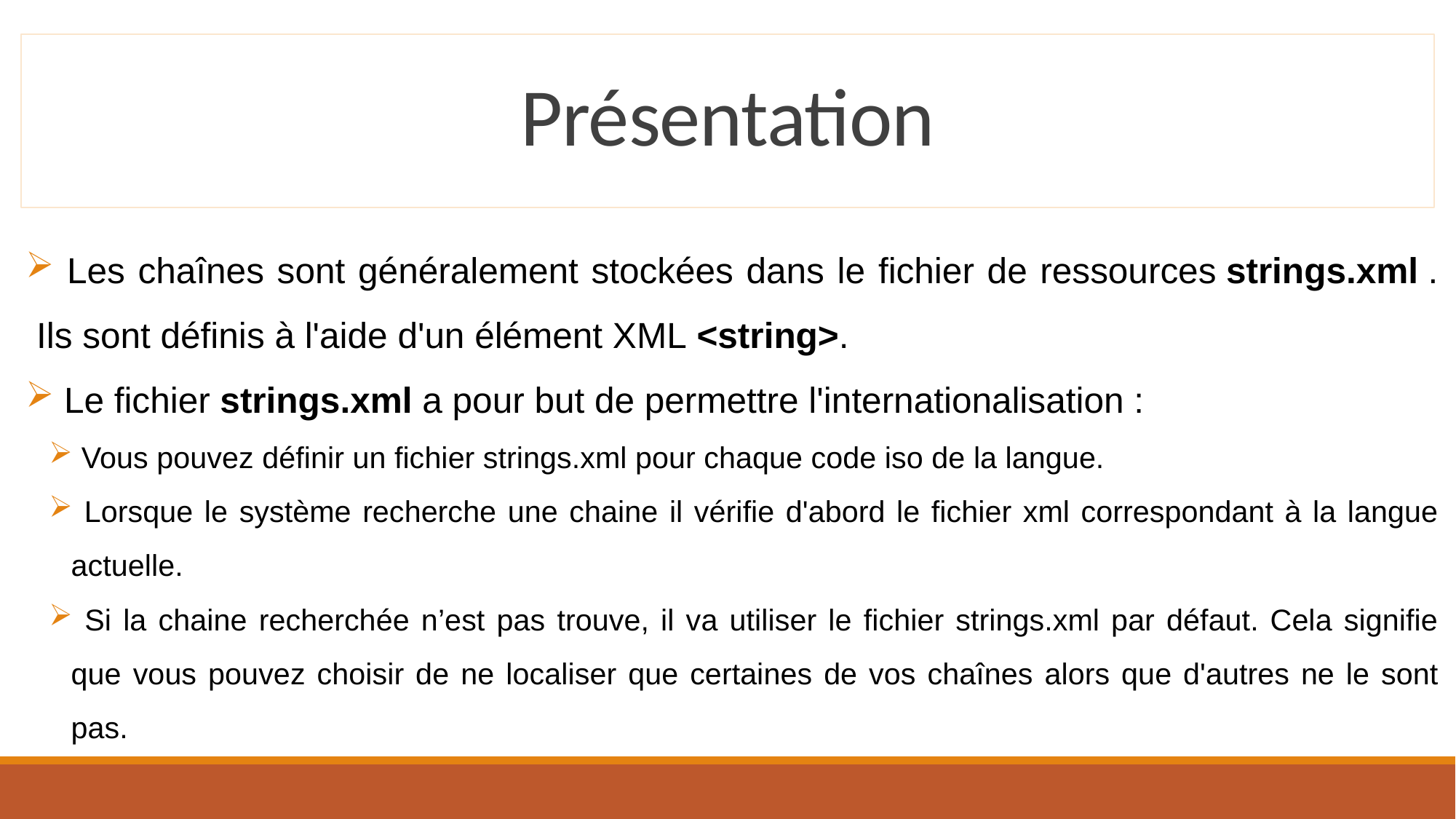

# Présentation
 Les chaînes sont généralement stockées dans le fichier de ressources strings.xml . Ils sont définis à l'aide d'un élément XML <string>.
 Le fichier strings.xml a pour but de permettre l'internationalisation :
 Vous pouvez définir un fichier strings.xml pour chaque code iso de la langue.
 Lorsque le système recherche une chaine il vérifie d'abord le fichier xml correspondant à la langue actuelle.
 Si la chaine recherchée n’est pas trouve, il va utiliser le fichier strings.xml par défaut. Cela signifie que vous pouvez choisir de ne localiser que certaines de vos chaînes alors que d'autres ne le sont pas.